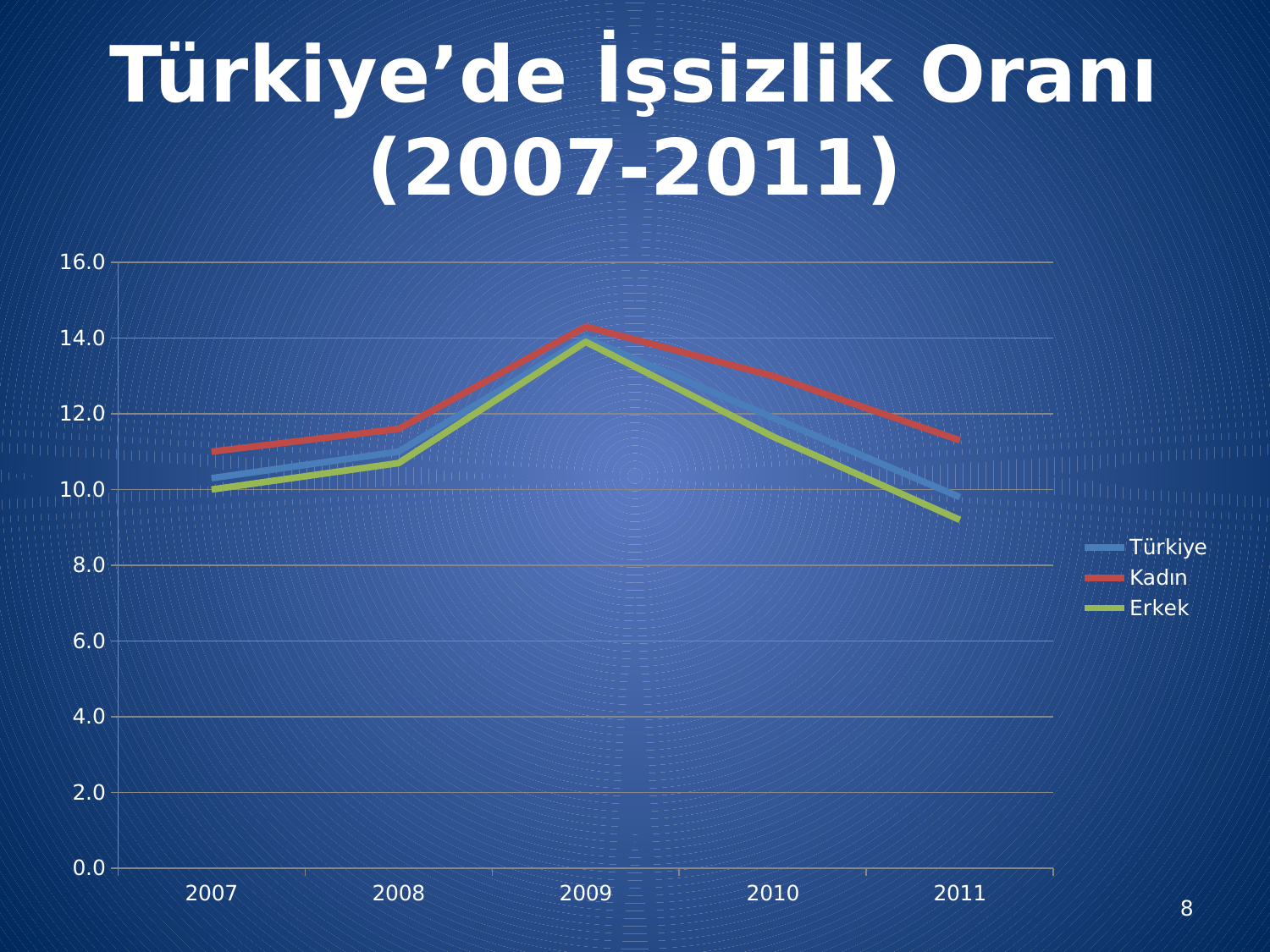

# Türkiye’de İşsizlik Oranı (2007-2011)

### Chart

| Category | Türkiye | Kadın       | Erkek |
|---|---|---|---|
| 2007 | 10.3 | 11.0 | 10.0 |
| 2008 | 11.0 | 11.6 | 10.7 |
| 2009 | 14.0 | 14.3 | 13.9 |
| 2010 | 11.9 | 13.0 | 11.4 |
| 2011 | 9.8 | 11.3 | 9.200000000000001 |
8